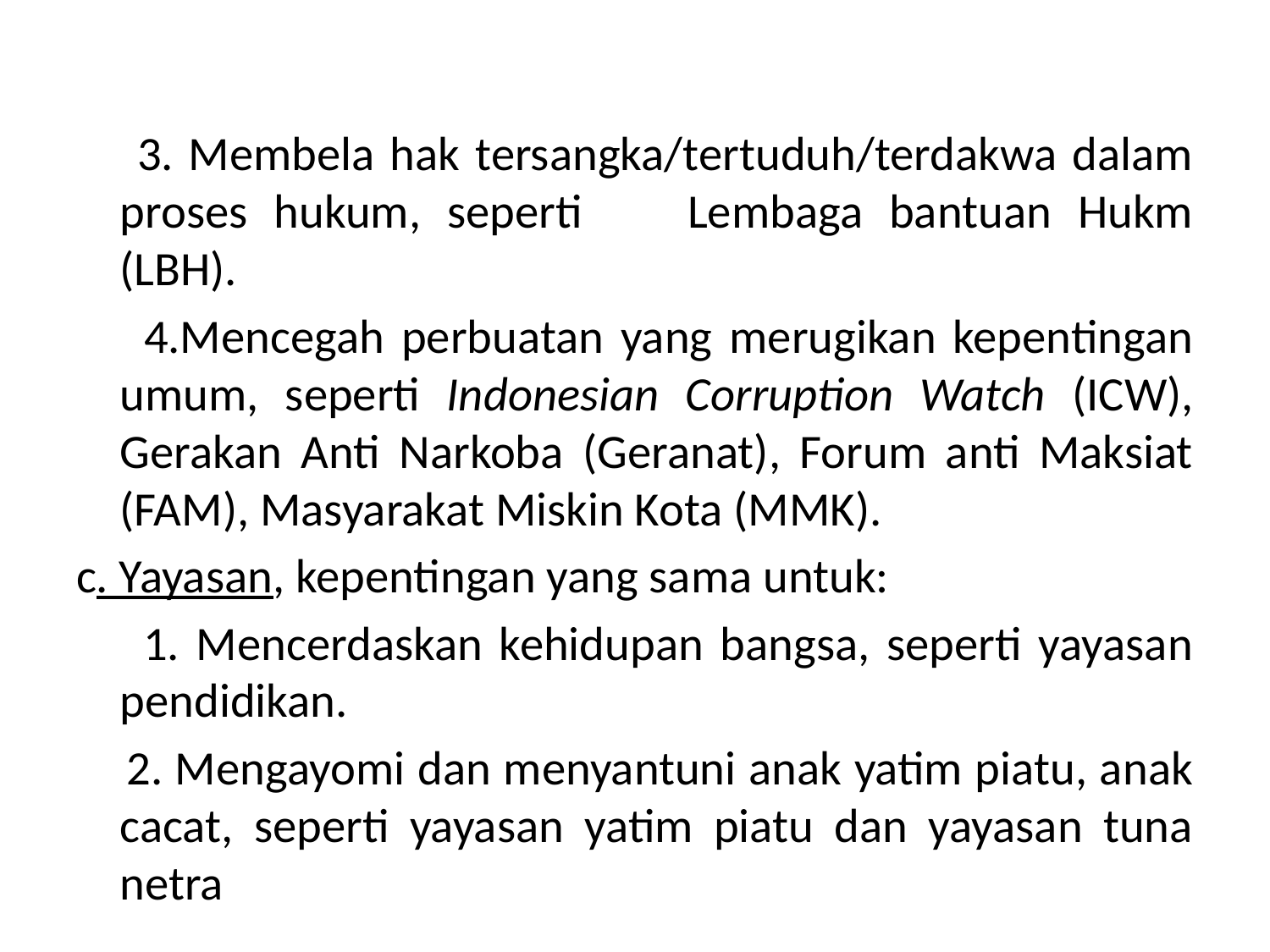

#
    3. Membela hak tersangka/tertuduh/terdakwa dalam proses hukum, seperti    Lembaga bantuan Hukm (LBH).
    4.Mencegah perbuatan yang merugikan kepentingan umum, seperti Indonesian Corruption Watch (ICW), Gerakan Anti Narkoba (Geranat), Forum anti Maksiat (FAM), Masyarakat Miskin Kota (MMK).
c. Yayasan, kepentingan yang sama untuk:
    1. Mencerdaskan kehidupan bangsa, seperti yayasan pendidikan.
    2. Mengayomi dan menyantuni anak yatim piatu, anak cacat, seperti yayasan yatim piatu dan yayasan tuna netra